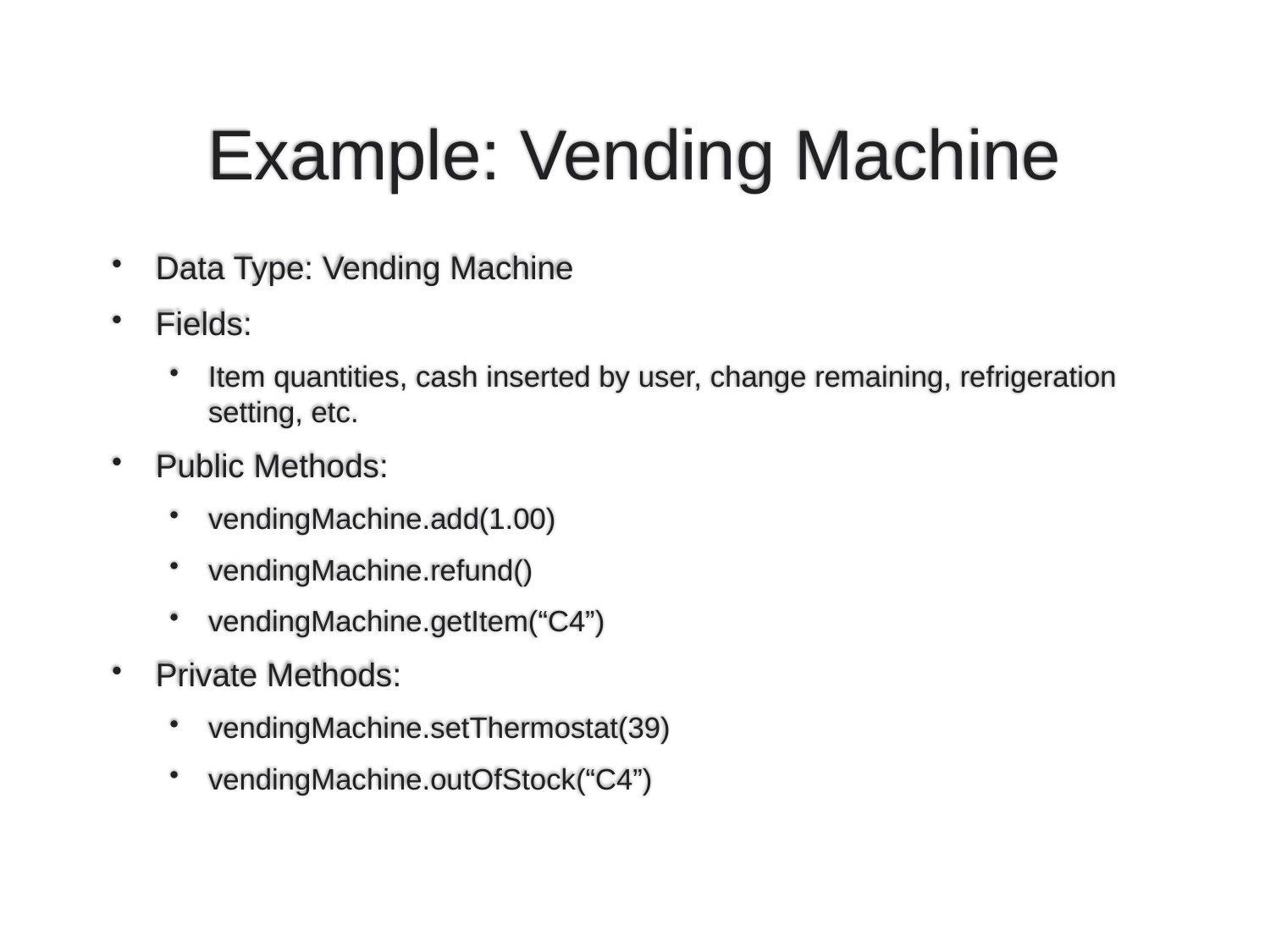

# Example: Vending Machine
Data Type: Vending Machine
Fields:
Item quantities, cash inserted by user, change remaining, refrigeration setting, etc.
Public Methods:
vendingMachine.add(1.00)
vendingMachine.refund()
vendingMachine.getItem(“C4”)
Private Methods:
vendingMachine.setThermostat(39)
vendingMachine.outOfStock(“C4”)